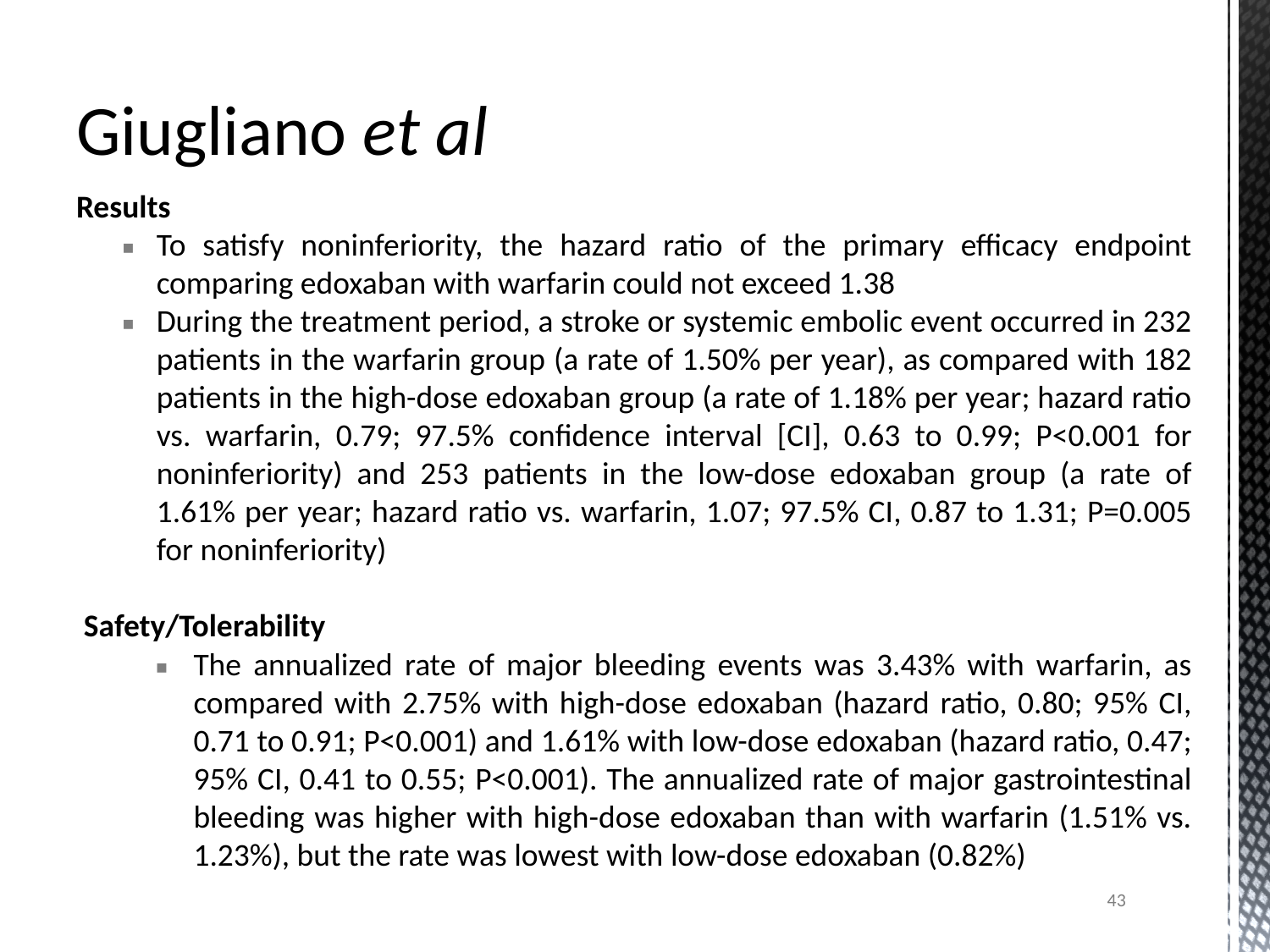

# Giugliano et al
Results
To satisfy noninferiority, the hazard ratio of the primary efficacy endpoint comparing edoxaban with warfarin could not exceed 1.38
During the treatment period, a stroke or systemic embolic event occurred in 232 patients in the warfarin group (a rate of 1.50% per year), as compared with 182 patients in the high-dose edoxaban group (a rate of 1.18% per year; hazard ratio vs. warfarin, 0.79; 97.5% confidence interval [CI], 0.63 to 0.99; P<0.001 for noninferiority) and 253 patients in the low-dose edoxaban group (a rate of 1.61% per year; hazard ratio vs. warfarin, 1.07; 97.5% CI, 0.87 to 1.31; P=0.005 for noninferiority)

Safety/Tolerability
The annualized rate of major bleeding events was 3.43% with warfarin, as compared with 2.75% with high-dose edoxaban (hazard ratio, 0.80; 95% CI, 0.71 to 0.91; P<0.001) and 1.61% with low-dose edoxaban (hazard ratio, 0.47; 95% CI, 0.41 to 0.55; P<0.001). The annualized rate of major gastrointestinal bleeding was higher with high-dose edoxaban than with warfarin (1.51% vs. 1.23%), but the rate was lowest with low-dose edoxaban (0.82%)

43